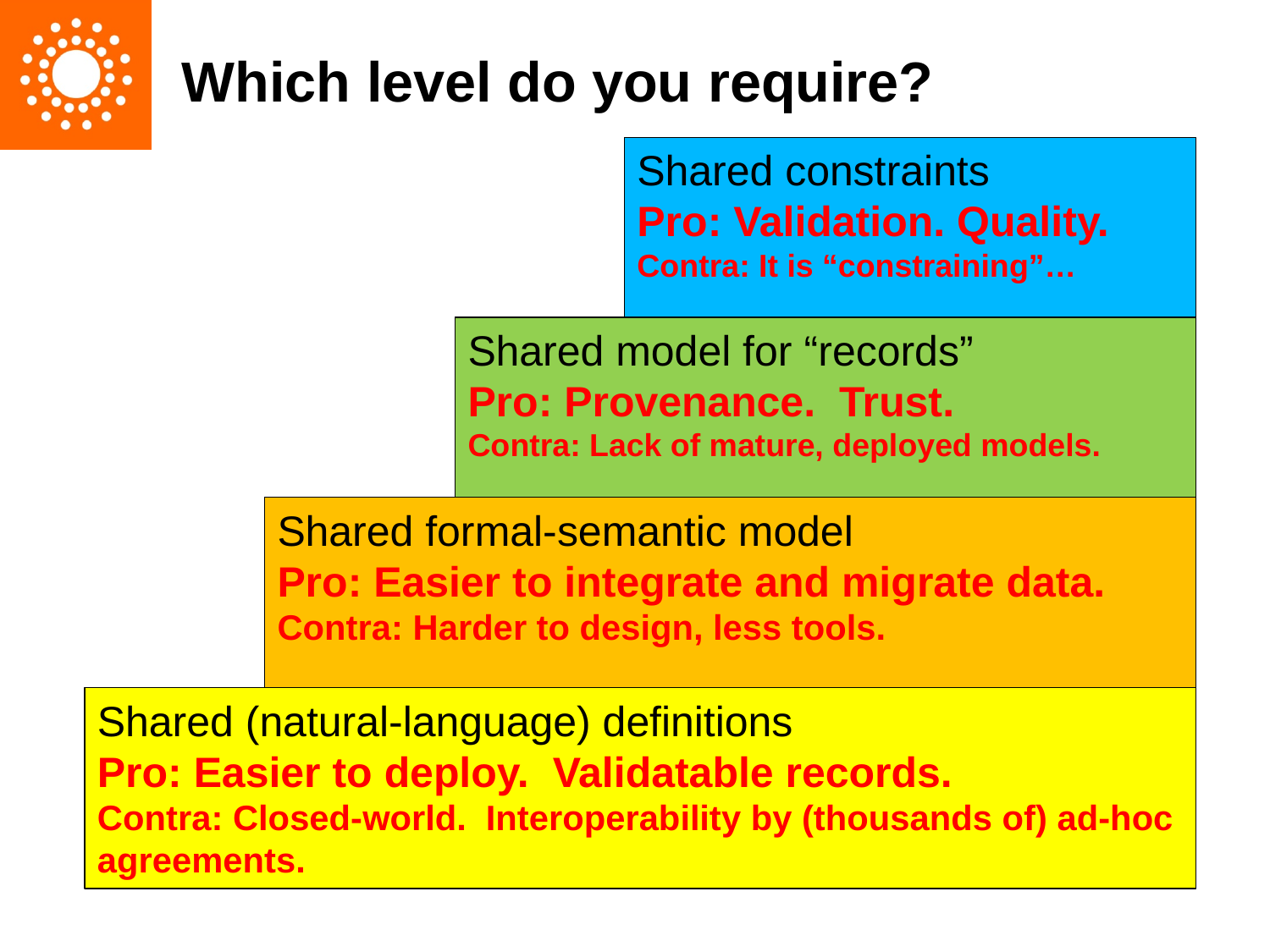

# Which level do you require?
Shared constraints
Pro: Validation. Quality.
Contra: It is “constraining”…
Shared model for “records”
Pro: Provenance.  Trust.
Contra: Lack of mature, deployed models.
Shared formal-semantic model
Pro: Easier to integrate and migrate data.
Contra: Harder to design, less tools.
Shared (natural-language) definitions
Pro: Easier to deploy.  Validatable records.
Contra: Closed-world.  Interoperability by (thousands of) ad-hoc agreements.